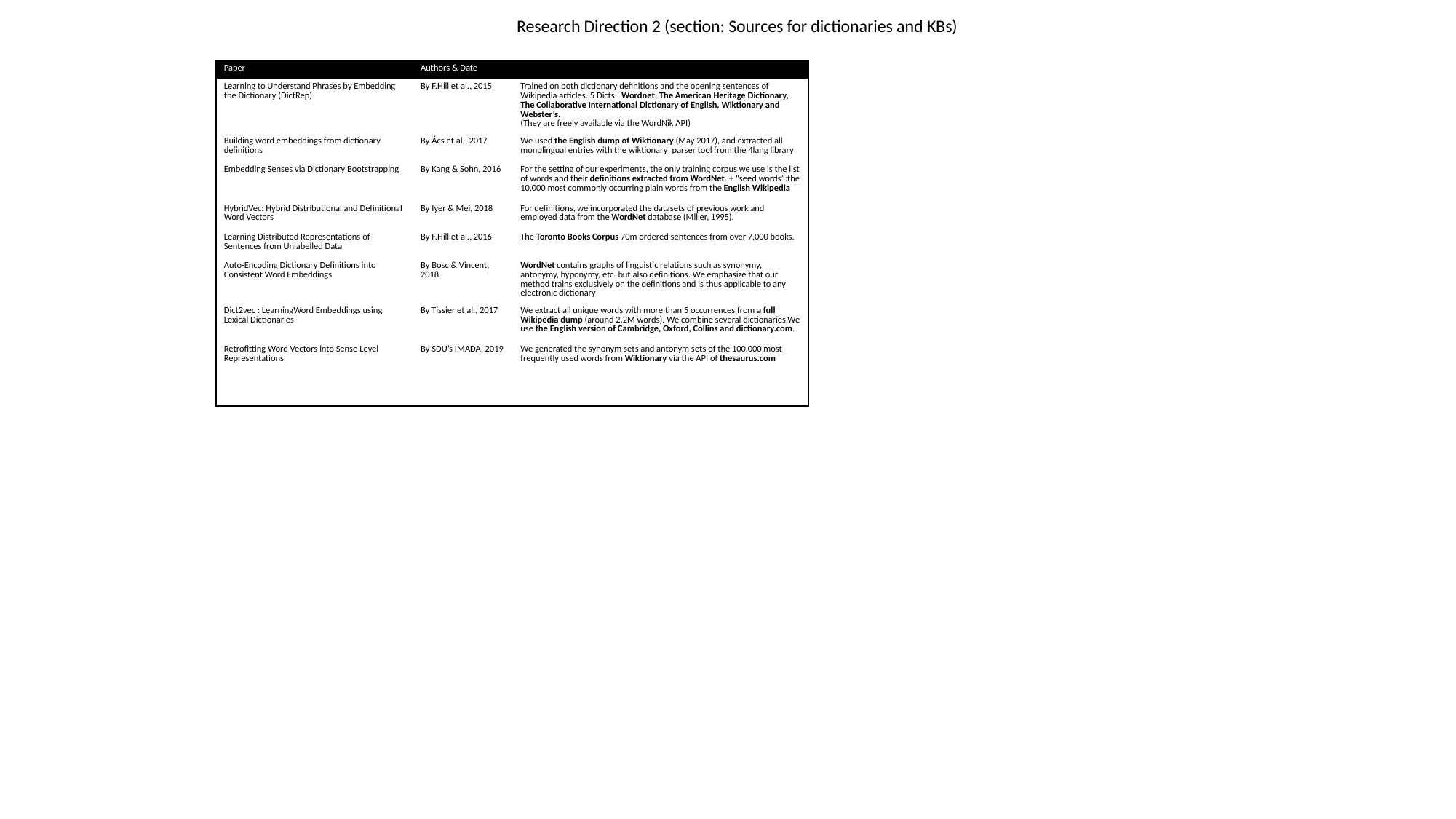

# Research Direction 2 (section: Sources for dictionaries and KBs)
| Paper | Authors & Date | Resource used |
| --- | --- | --- |
| Learning to Understand Phrases by Embedding the Dictionary (DictRep) | By F.Hill et al., 2015 | Trained on both dictionary definitions and the opening sentences of Wikipedia articles. 5 Dicts.: Wordnet, The American Heritage Dictionary, The Collaborative International Dictionary of English, Wiktionary and Webster’s. (They are freely available via the WordNik API) |
| Building word embeddings from dictionary definitions | By Ács et al., 2017 | We used the English dump of Wiktionary (May 2017), and extracted all monolingual entries with the wiktionary\_parser tool from the 4lang library |
| Embedding Senses via Dictionary Bootstrapping | By Kang & Sohn, 2016 | For the setting of our experiments, the only training corpus we use is the list of words and their definitions extracted from WordNet. + “seed words”:the 10,000 most commonly occurring plain words from the English Wikipedia |
| HybridVec: Hybrid Distributional and Definitional Word Vectors | By Iyer & Mei, 2018 | For definitions, we incorporated the datasets of previous work and employed data from the WordNet database (Miller, 1995). |
| Learning Distributed Representations of Sentences from Unlabelled Data | By F.Hill et al., 2016 | The Toronto Books Corpus 70m ordered sentences from over 7,000 books. |
| Auto-Encoding Dictionary Definitions into Consistent Word Embeddings | By Bosc & Vincent, 2018 | WordNet contains graphs of linguistic relations such as synonymy, antonymy, hyponymy, etc. but also definitions. We emphasize that our method trains exclusively on the definitions and is thus applicable to any electronic dictionary |
| Dict2vec : LearningWord Embeddings using Lexical Dictionaries | By Tissier et al., 2017 | We extract all unique words with more than 5 occurrences from a full Wikipedia dump (around 2.2M words). We combine several dictionaries.We use the English version of Cambridge, Oxford, Collins and dictionary.com. |
| Retrofitting Word Vectors into Sense Level Representations | By SDU’s IMADA, 2019 | We generated the synonym sets and antonym sets of the 100,000 most-frequently used words from Wiktionary via the API of thesaurus.com |
|  |  |  |
|  |  |  |